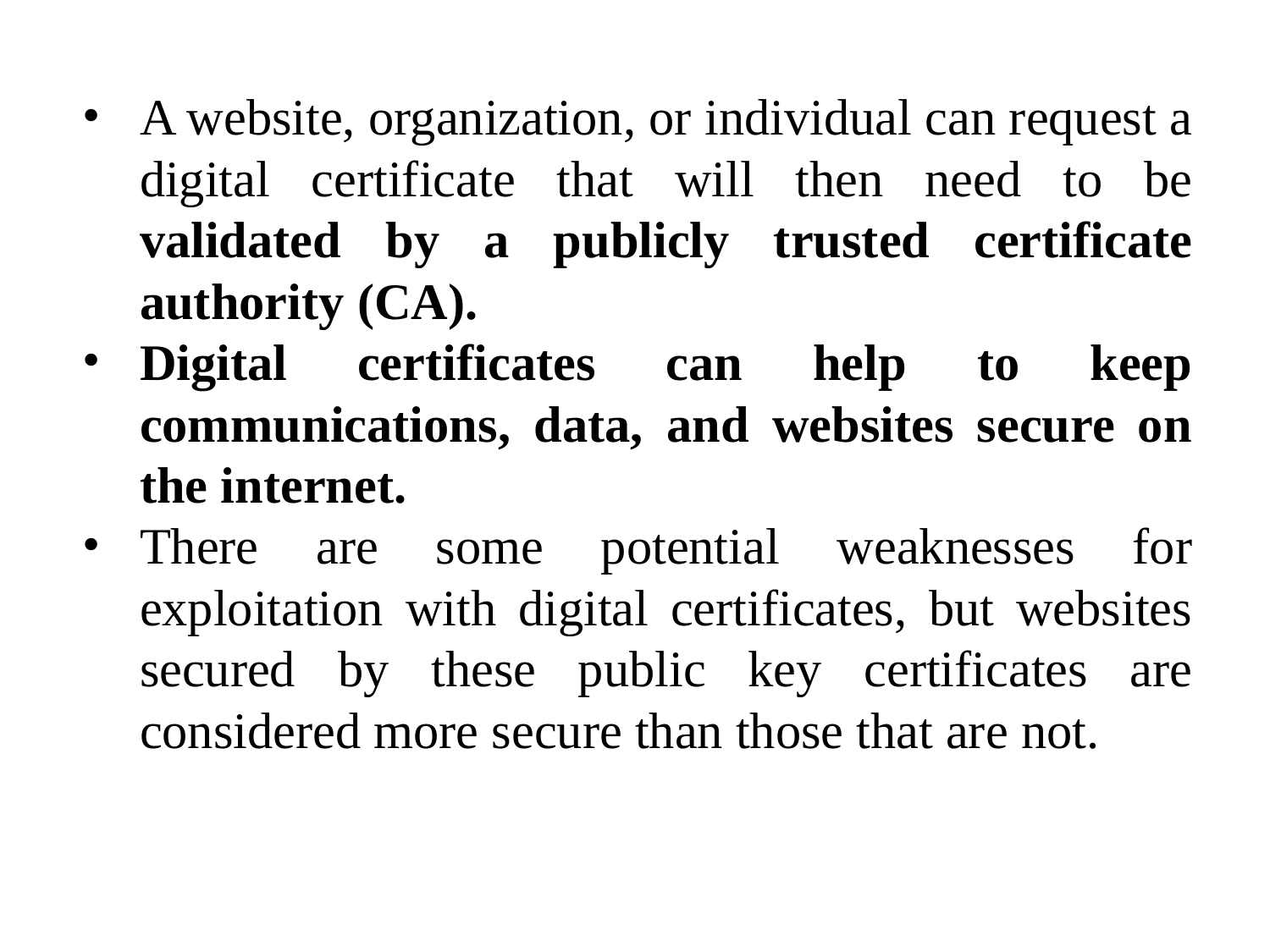

A website, organization, or individual can request a digital certificate that will then need to be validated by a publicly trusted certificate authority (CA).
Digital certificates can help to keep communications, data, and websites secure on the internet.
There are some potential weaknesses for exploitation with digital certificates, but websites secured by these public key certificates are considered more secure than those that are not.